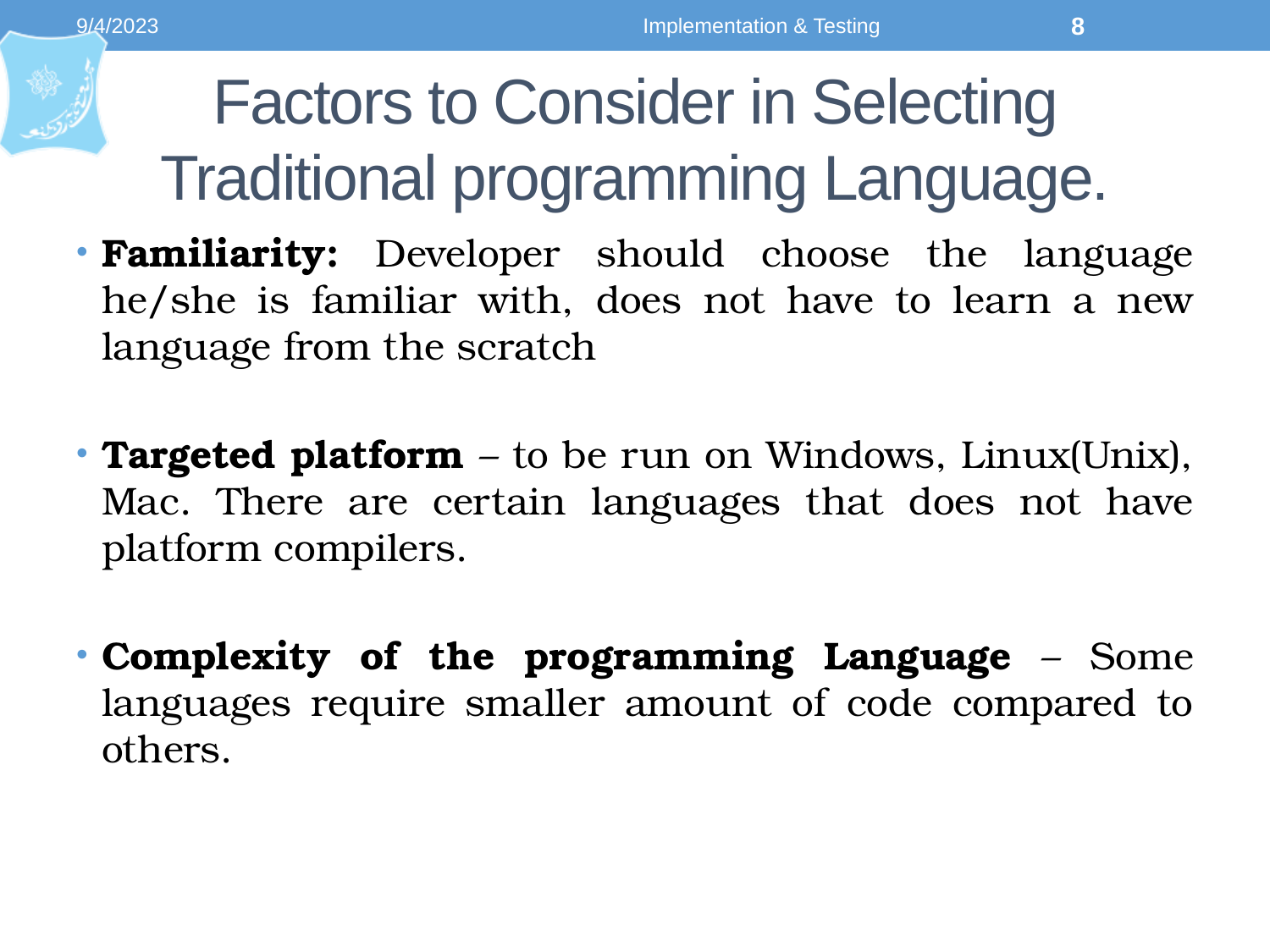

9/4/2023
Implementation & Testing
8
# Factors to Consider in Selecting Traditional programming Language.
Familiarity: Developer should choose the language he/she is familiar with, does not have to learn a new language from the scratch

Targeted platform – to be run on Windows, Linux(Unix), Mac. There are certain languages that does not have platform compilers.

Complexity of the programming Language – Some languages require smaller amount of code compared to others.